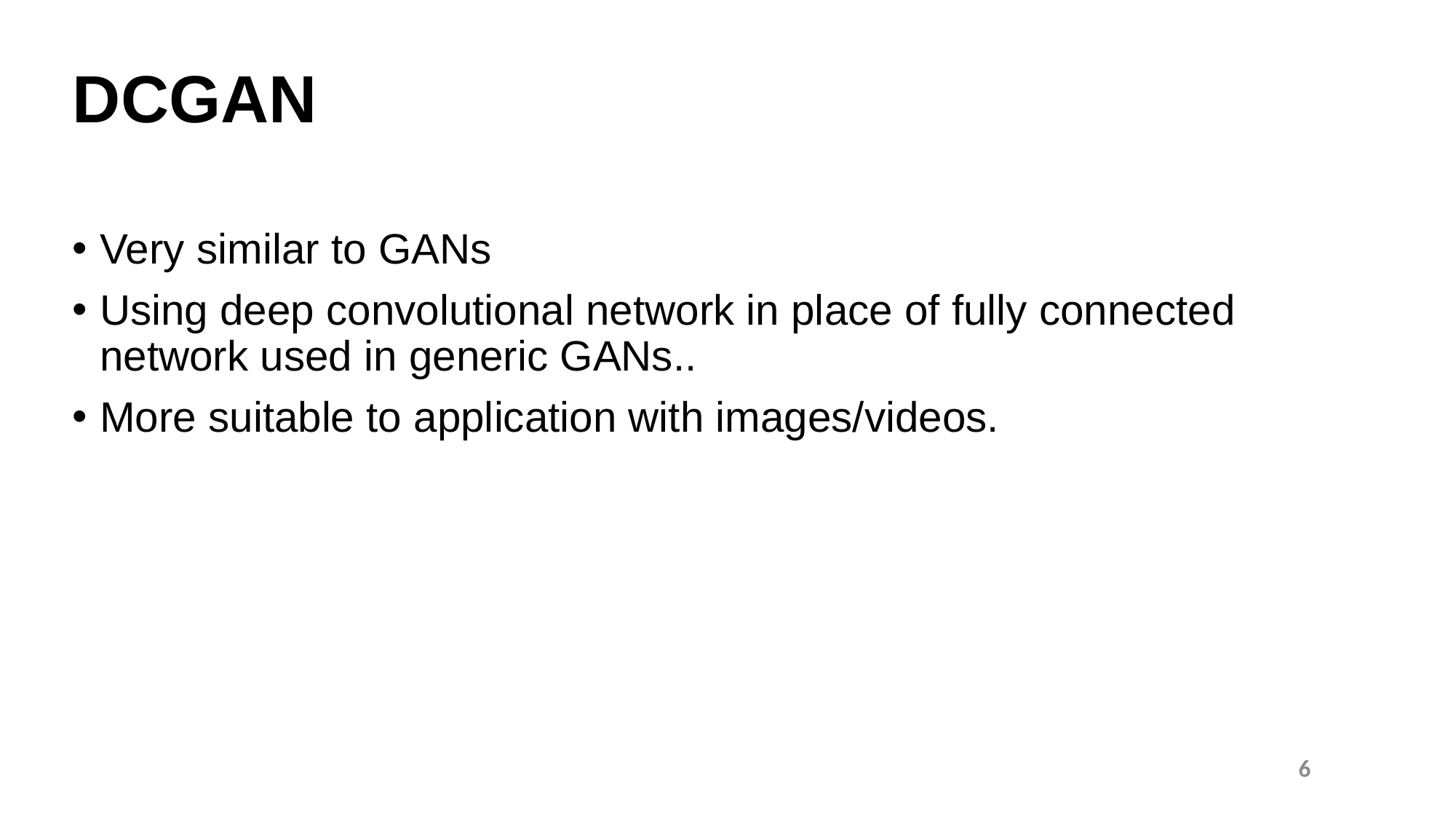

DCGAN
Very similar to GANs
Using deep convolutional network in place of fully connected network used in generic GANs..
More suitable to application with images/videos.

6